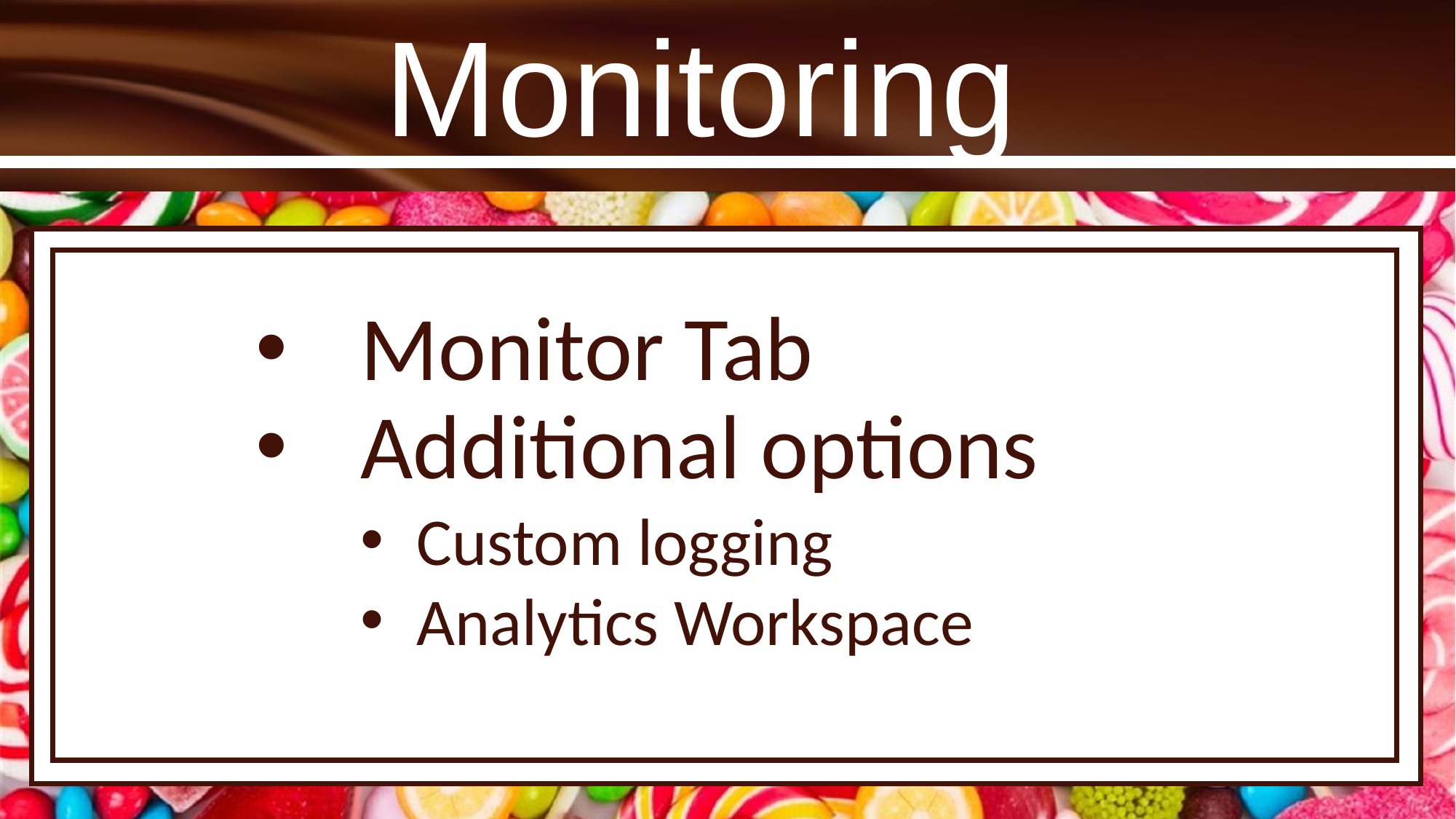

# Monitoring
Monitor Tab
Additional options
Custom logging
Analytics Workspace